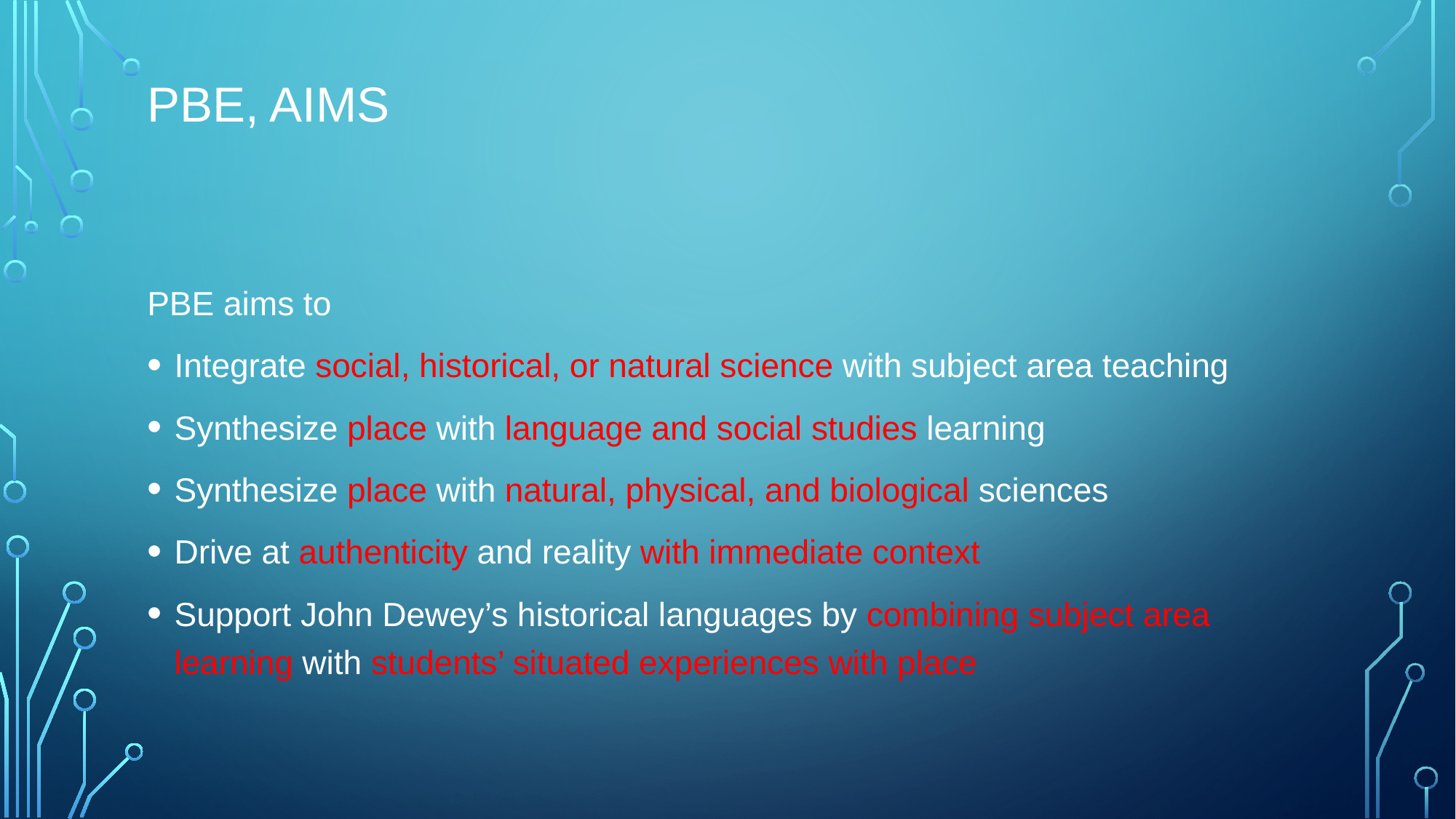

# PBE, aims
PBE aims to
Integrate social, historical, or natural science with subject area teaching
Synthesize place with language and social studies learning
Synthesize place with natural, physical, and biological sciences
Drive at authenticity and reality with immediate context
Support John Dewey’s historical languages by combining subject area learning with students’ situated experiences with place